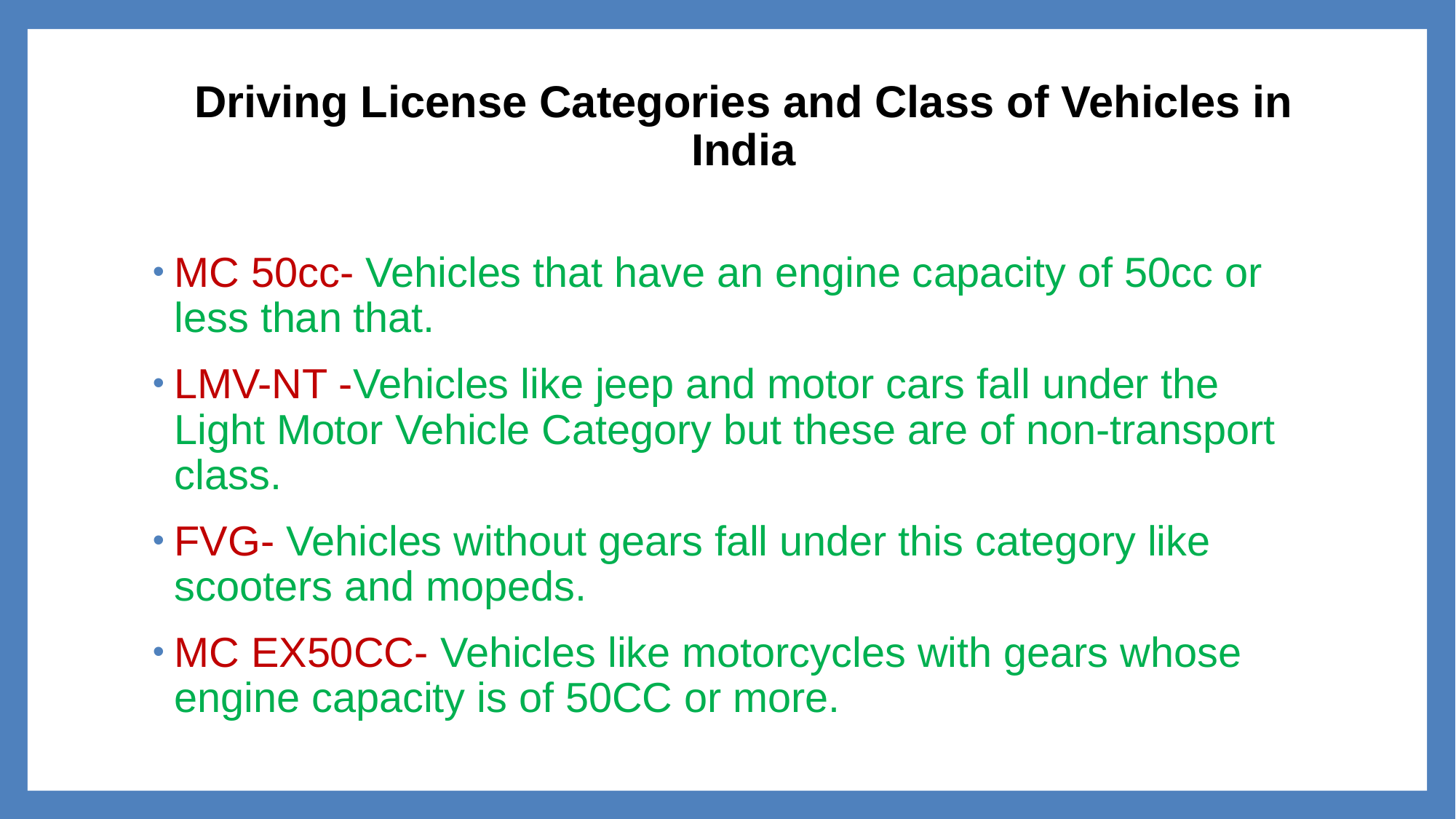

# Driving License Categories and Class of Vehicles in India
MC 50cc- Vehicles that have an engine capacity of 50cc or less than that.
LMV-NT -Vehicles like jeep and motor cars fall under the Light Motor Vehicle Category but these are of non-transport class.
FVG- Vehicles without gears fall under this category like scooters and mopeds.
MC EX50CC- Vehicles like motorcycles with gears whose engine capacity is of 50CC or more.